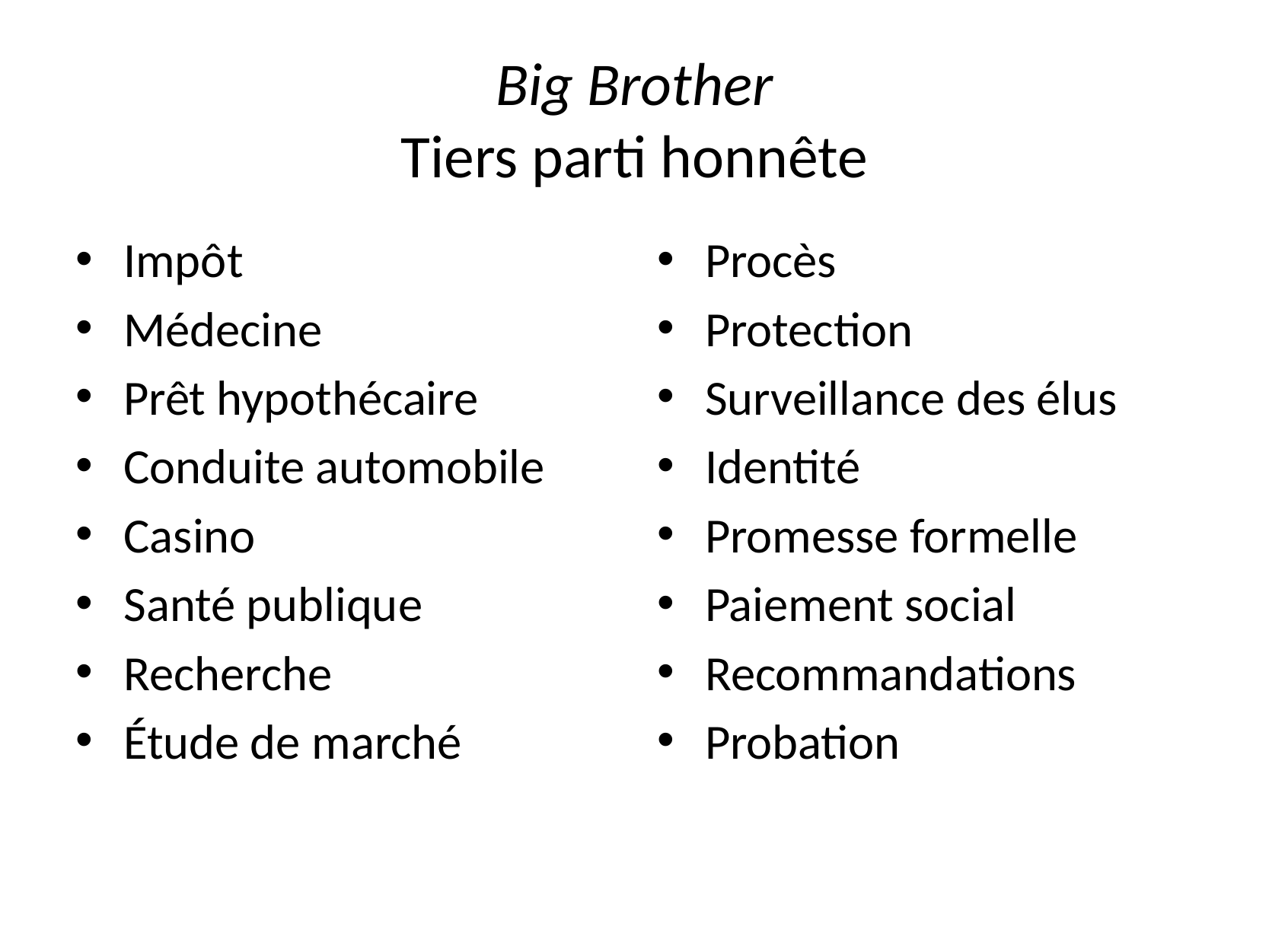

# Big Brother Tiers parti honnête
Impôt
Médecine
Prêt hypothécaire
Conduite automobile
Casino
Santé publique
Recherche
Étude de marché

Procès
Protection
Surveillance des élus
Identité
Promesse formelle
Paiement social
Recommandations
Probation